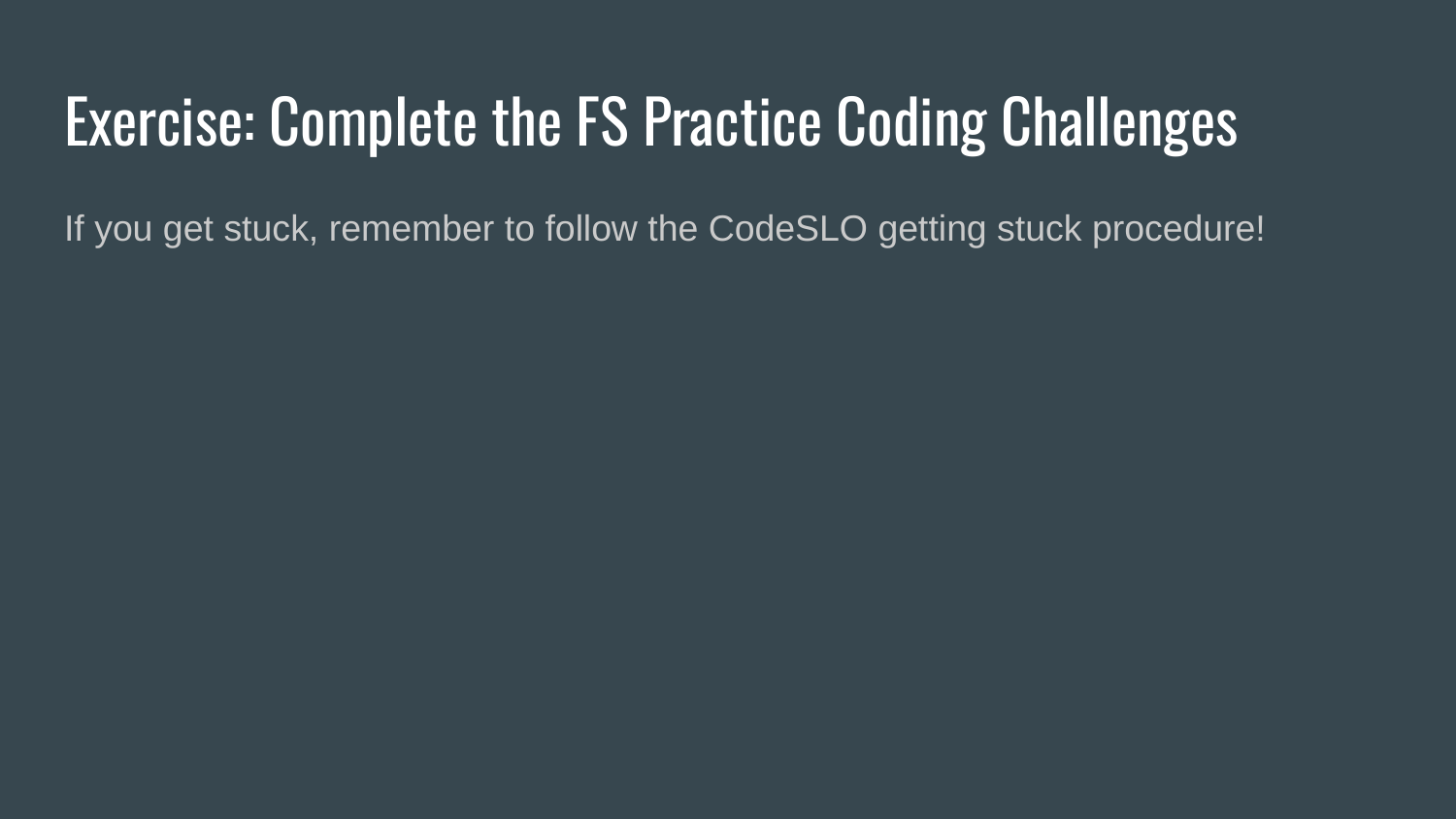

# Exercise: Complete the FS Practice Coding Challenges
If you get stuck, remember to follow the CodeSLO getting stuck procedure!